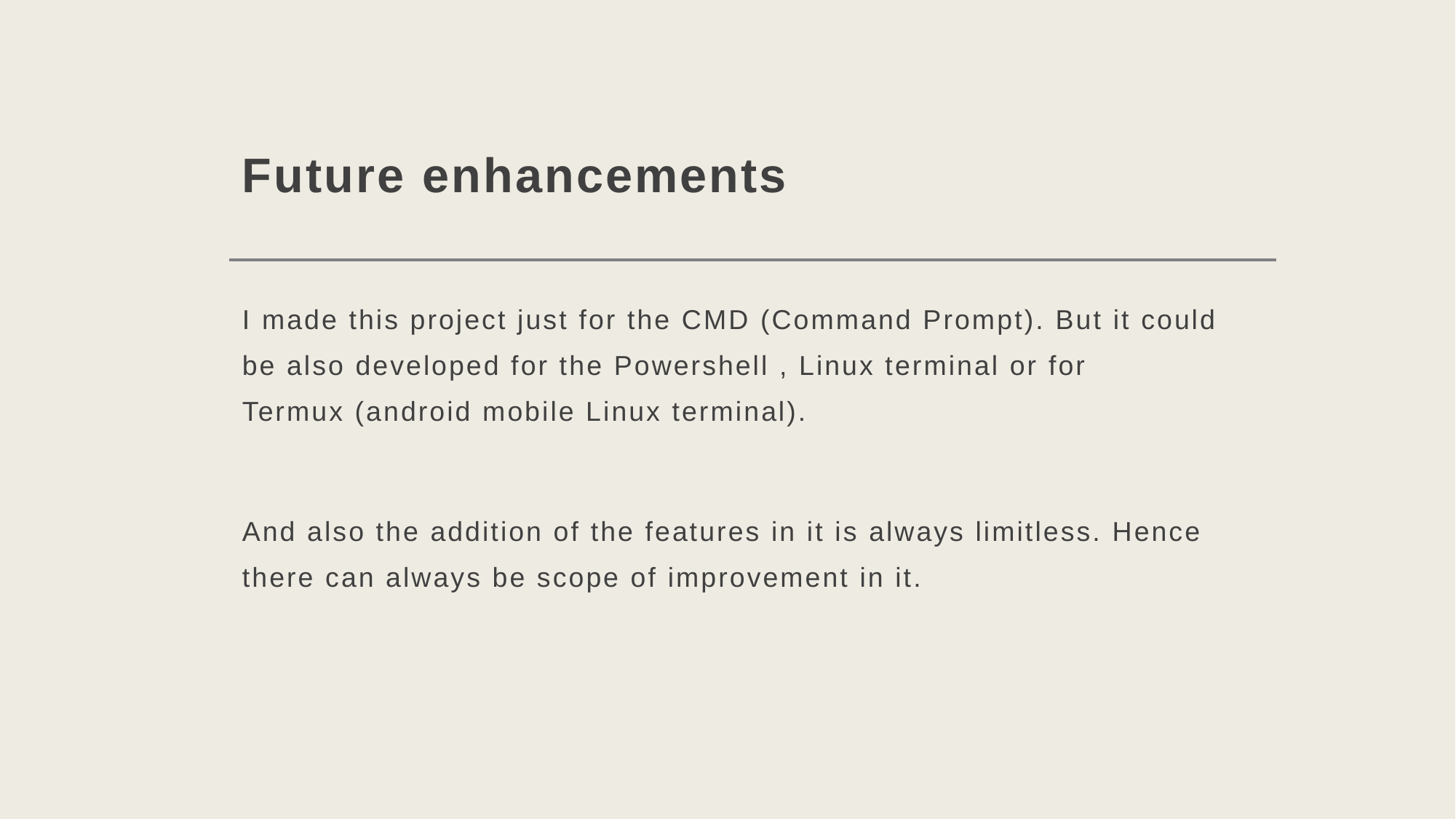

# Future enhancements
I made this project just for the CMD (Command Prompt). But it could be also developed for the Powershell , Linux terminal or for Termux (android mobile Linux terminal).

And also the addition of the features in it is always limitless. Hence there can always be scope of improvement in it.